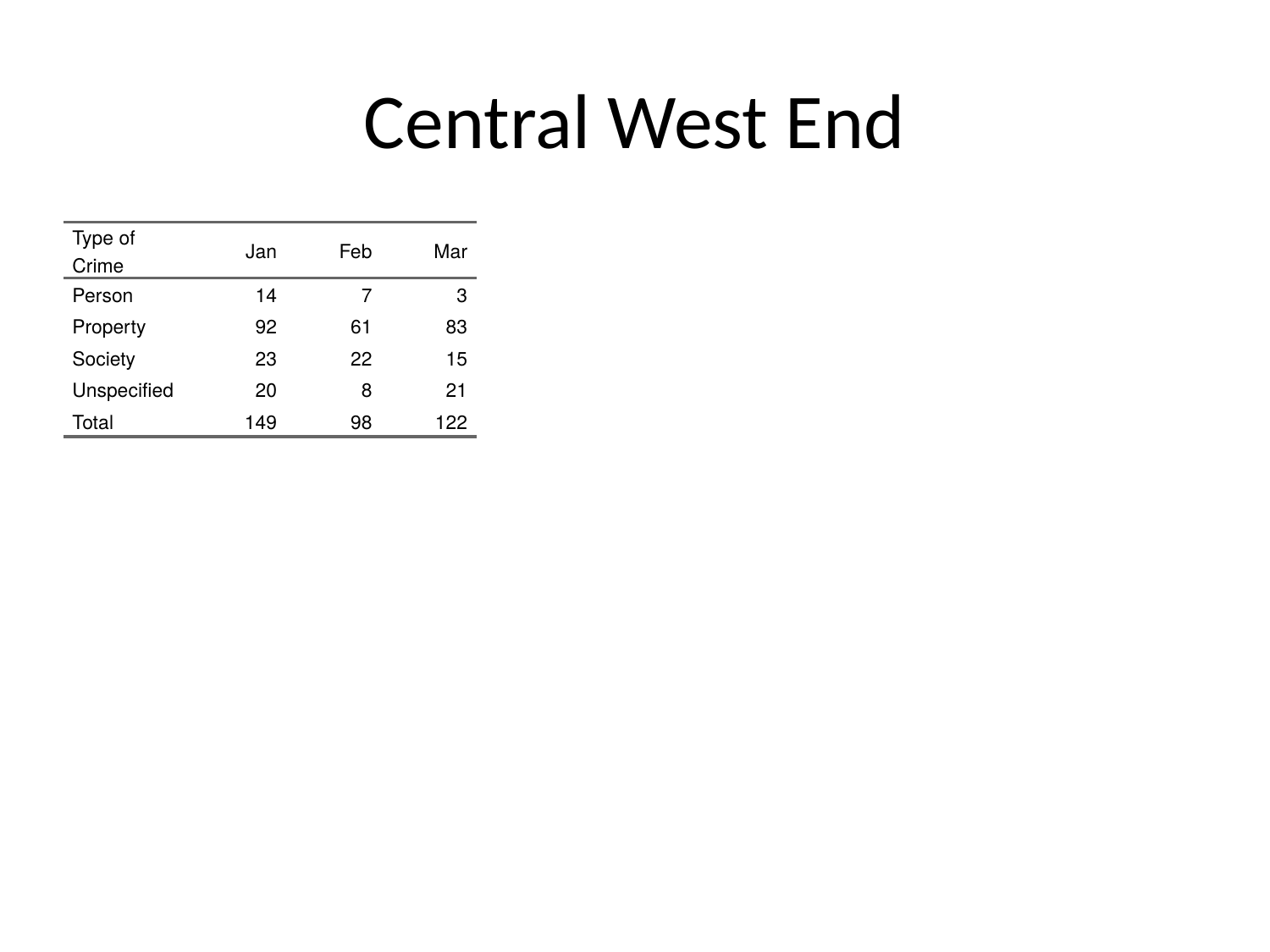

# Central West End
| Type of Crime | Jan | Feb | Mar |
| --- | --- | --- | --- |
| Person | 14 | 7 | 3 |
| Property | 92 | 61 | 83 |
| Society | 23 | 22 | 15 |
| Unspecified | 20 | 8 | 21 |
| Total | 149 | 98 | 122 |